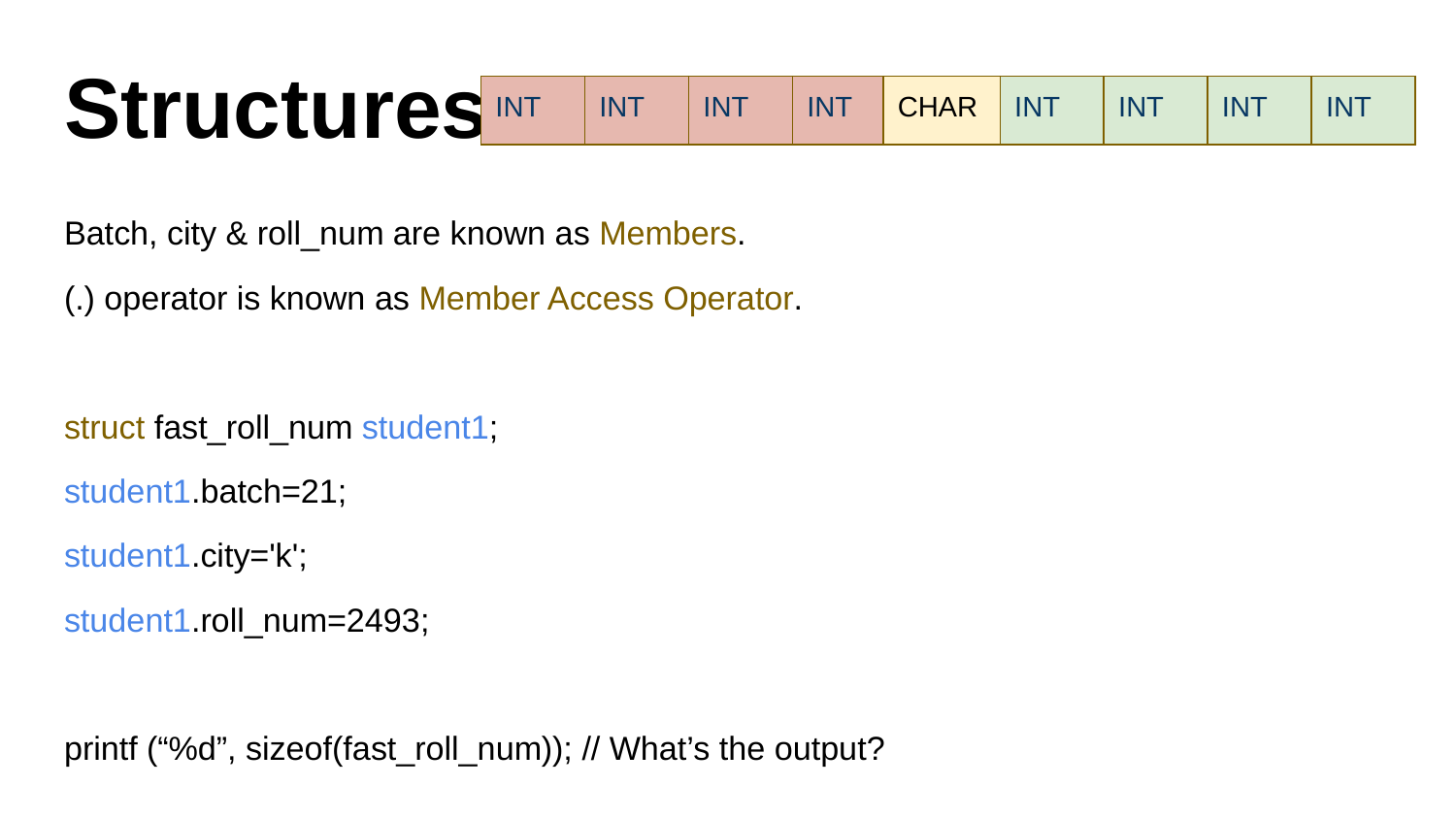

# Structures
| INT | INT | INT | INT | CHAR | INT | INT | INT | INT |
| --- | --- | --- | --- | --- | --- | --- | --- | --- |
Batch, city & roll_num are known as Members.
(.) operator is known as Member Access Operator.

struct fast_roll_num student1;
student1.batch=21;
student1.city='k';
student1.roll_num=2493;

printf (“%d”, sizeof(fast_roll_num)); // What’s the output?